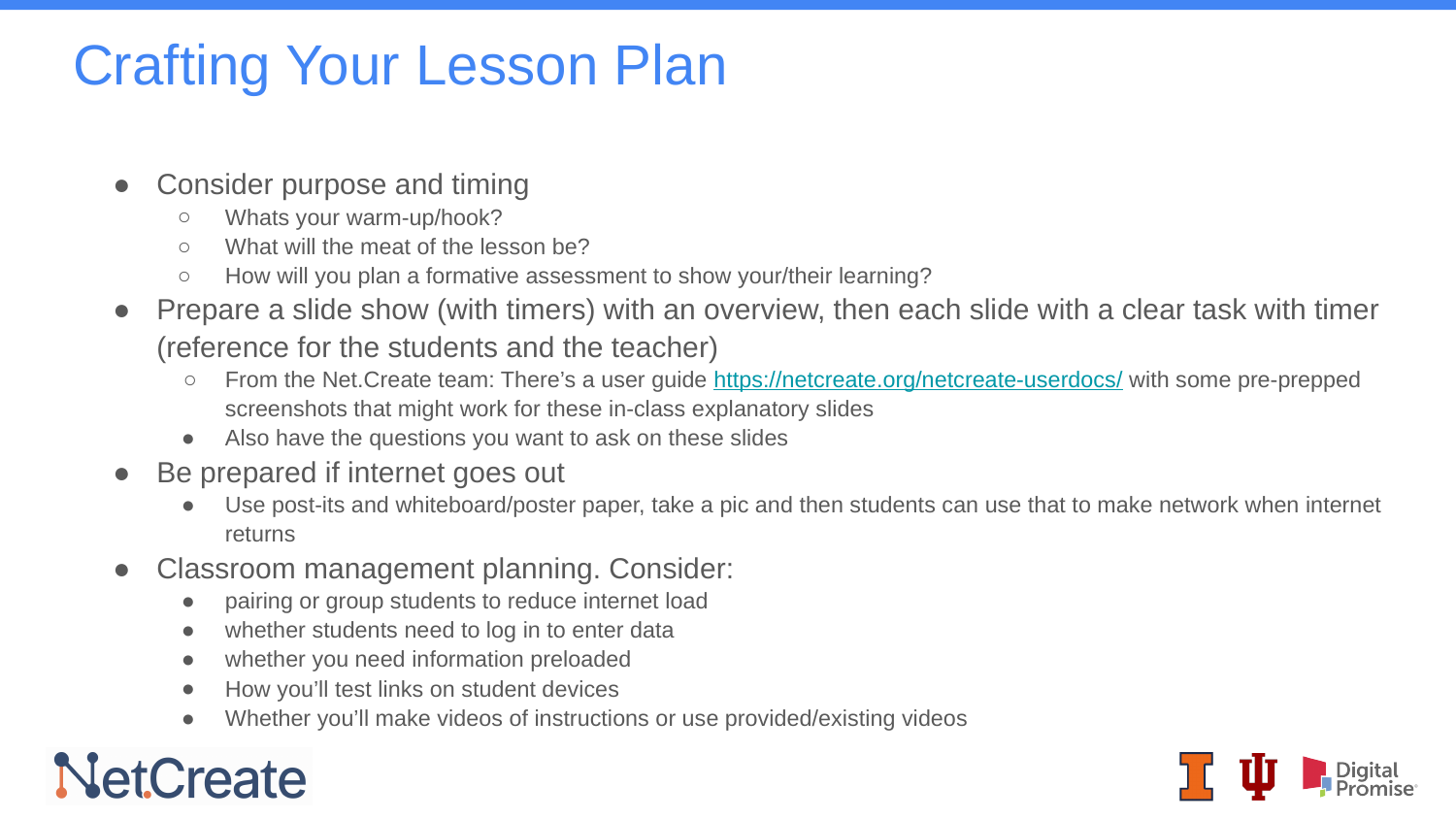

# Crafting Your Lesson Plan
Consider purpose and timing
Whats your warm-up/hook?
What will the meat of the lesson be?
How will you plan a formative assessment to show your/their learning?
Prepare a slide show (with timers) with an overview, then each slide with a clear task with timer (reference for the students and the teacher)
From the Net.Create team: There’s a user guide https://netcreate.org/netcreate-userdocs/ with some pre-prepped screenshots that might work for these in-class explanatory slides
Also have the questions you want to ask on these slides
Be prepared if internet goes out
Use post-its and whiteboard/poster paper, take a pic and then students can use that to make network when internet returns
Classroom management planning. Consider:
pairing or group students to reduce internet load
whether students need to log in to enter data
whether you need information preloaded
How you’ll test links on student devices
Whether you’ll make videos of instructions or use provided/existing videos